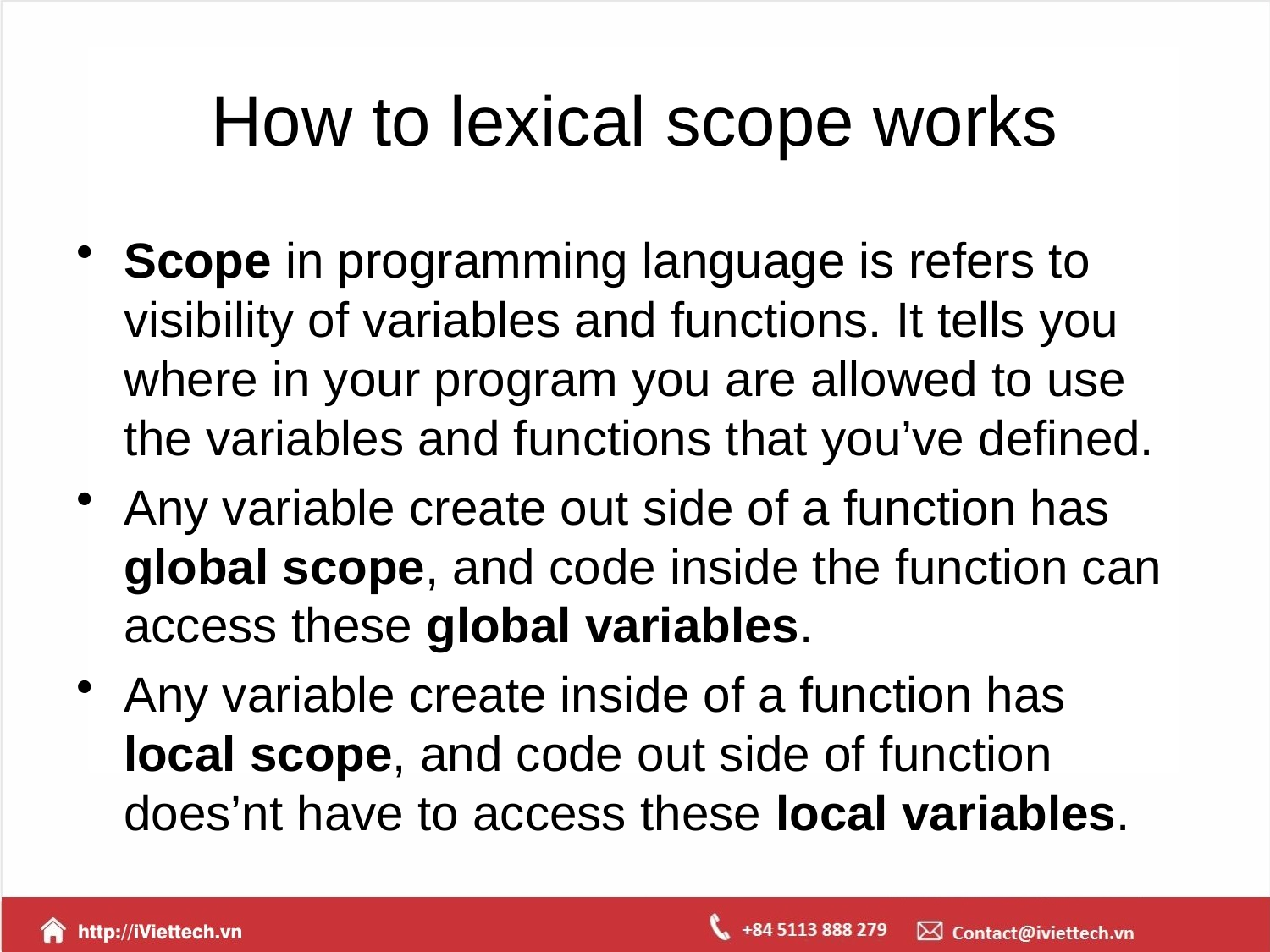

# How to lexical scope works
Scope in programming language is refers to visibility of variables and functions. It tells you where in your program you are allowed to use the variables and functions that you’ve defined.
Any variable create out side of a function has global scope, and code inside the function can access these global variables.
Any variable create inside of a function has local scope, and code out side of function does’nt have to access these local variables.